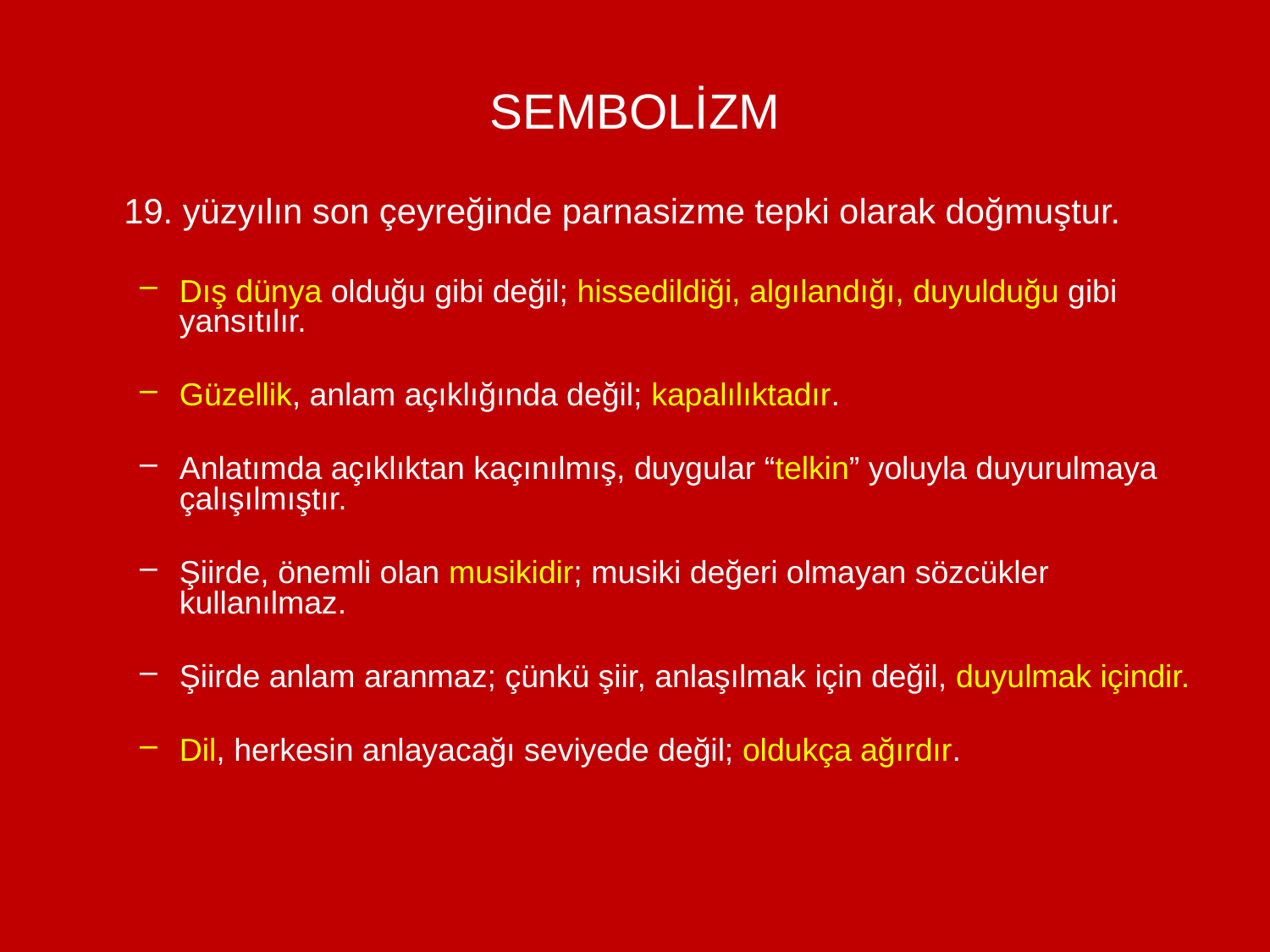

# SEMBOLİZM
	19. yüzyılın son çeyreğinde parnasizme tepki olarak doğmuştur.

Dış dünya olduğu gibi değil; hissedildiği, algılandığı, duyulduğu gibi yansıtılır.

Güzellik, anlam açıklığında değil; kapalılıktadır.

Anlatımda açıklıktan kaçınılmış, duygular “telkin” yoluyla duyurulmaya çalışılmıştır.

Şiirde, önemli olan musikidir; musiki değeri olmayan sözcükler kullanılmaz.

Şiirde anlam aranmaz; çünkü şiir, anlaşılmak için değil, duyulmak içindir.

Dil, herkesin anlayacağı seviyede değil; oldukça ağırdır.